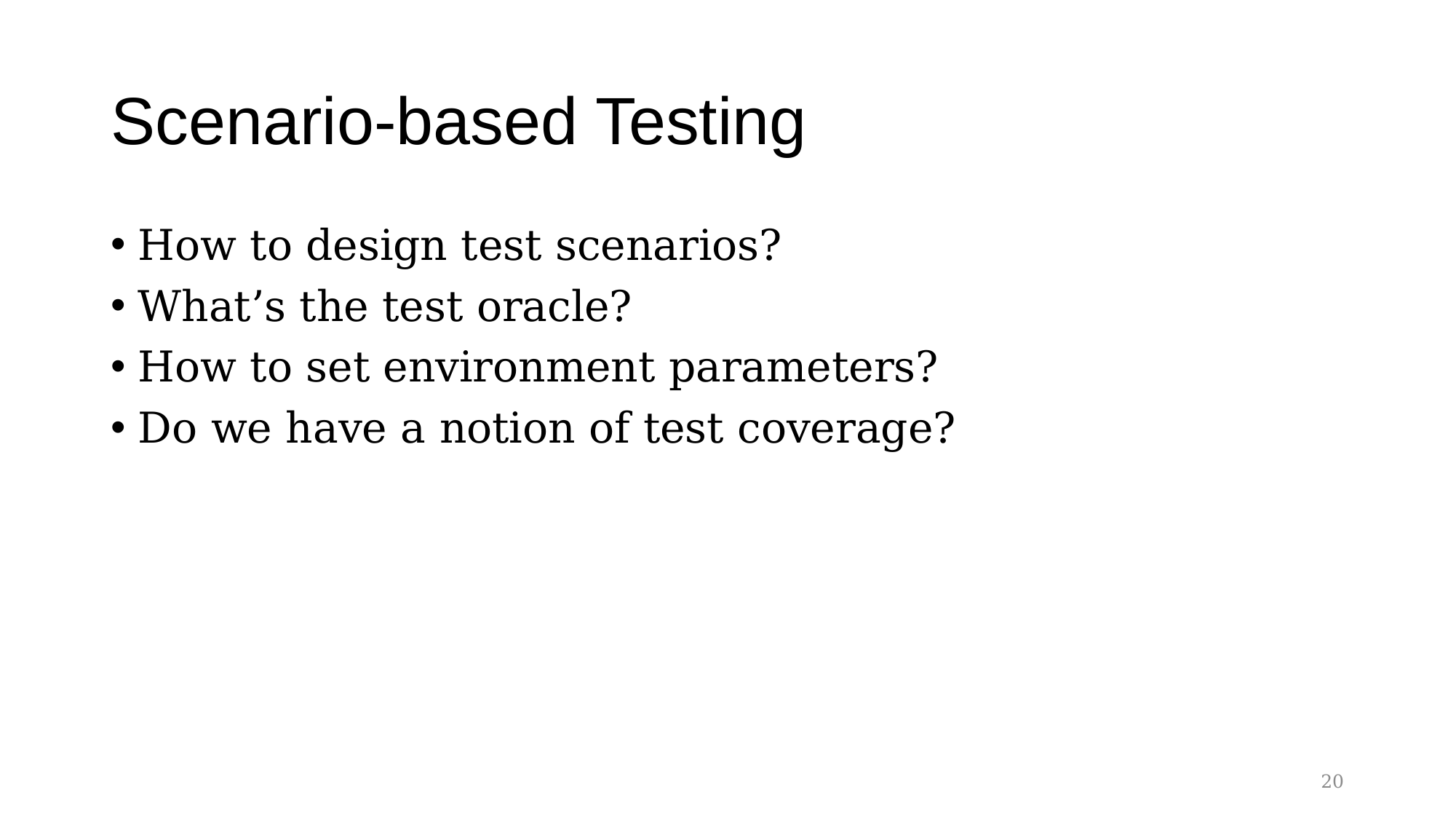

# Scenario-based Testing
How to design test scenarios?
What’s the test oracle?
How to set environment parameters?
Do we have a notion of test coverage?
20